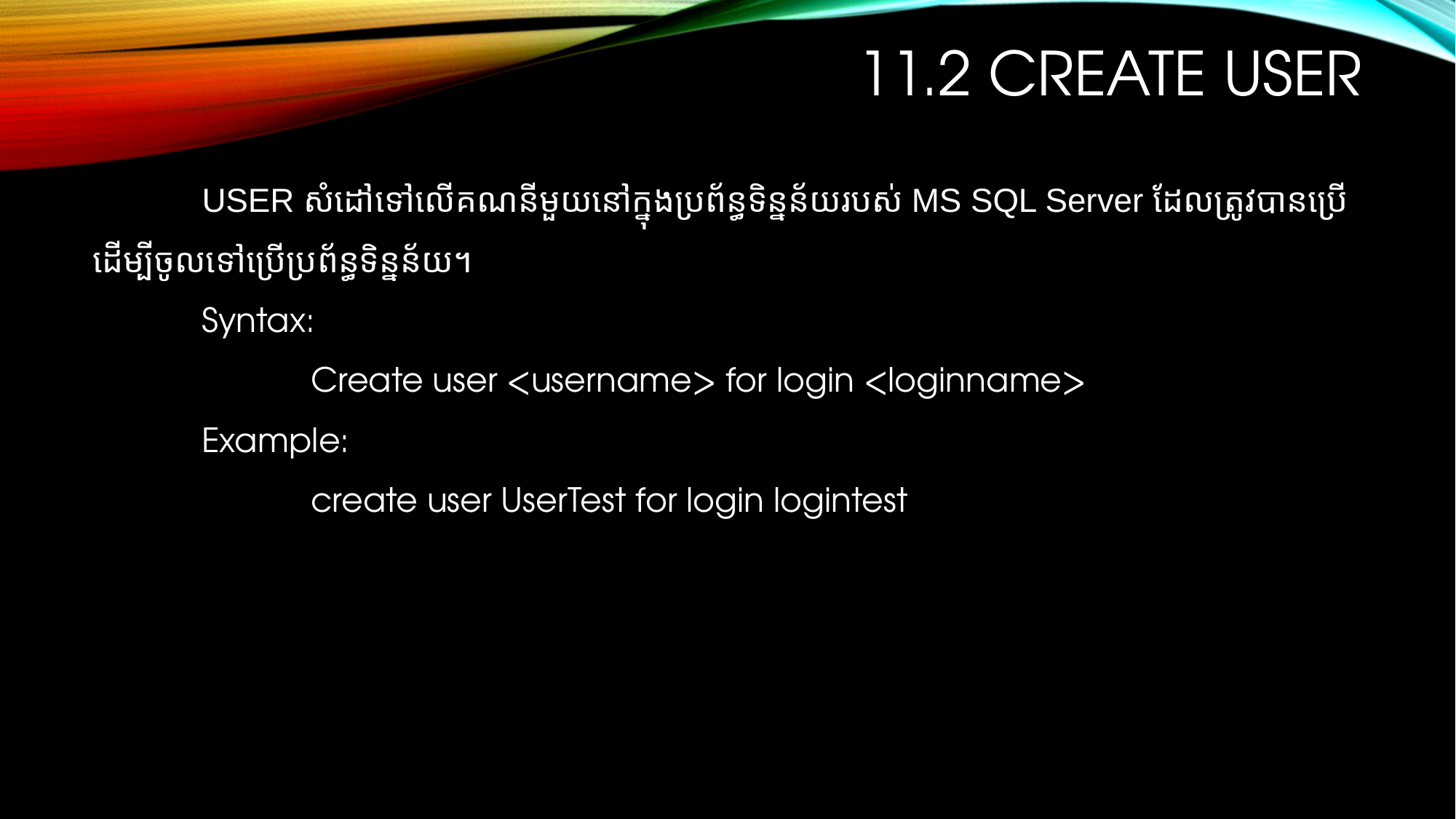

# 11.2 create user
	USER សំដៅទៅលើគណនីមួយនៅក្នុងប្រព័ន្ធទិន្នន័យរបស់ MS SQL Server ដែលត្រូវបានប្រើដើម្បីចូលទៅប្រើប្រព័ន្ធទិន្នន័យ។
	Syntax:
		Create user <username> for login <loginname>
	Example:
		create user UserTest for login logintest